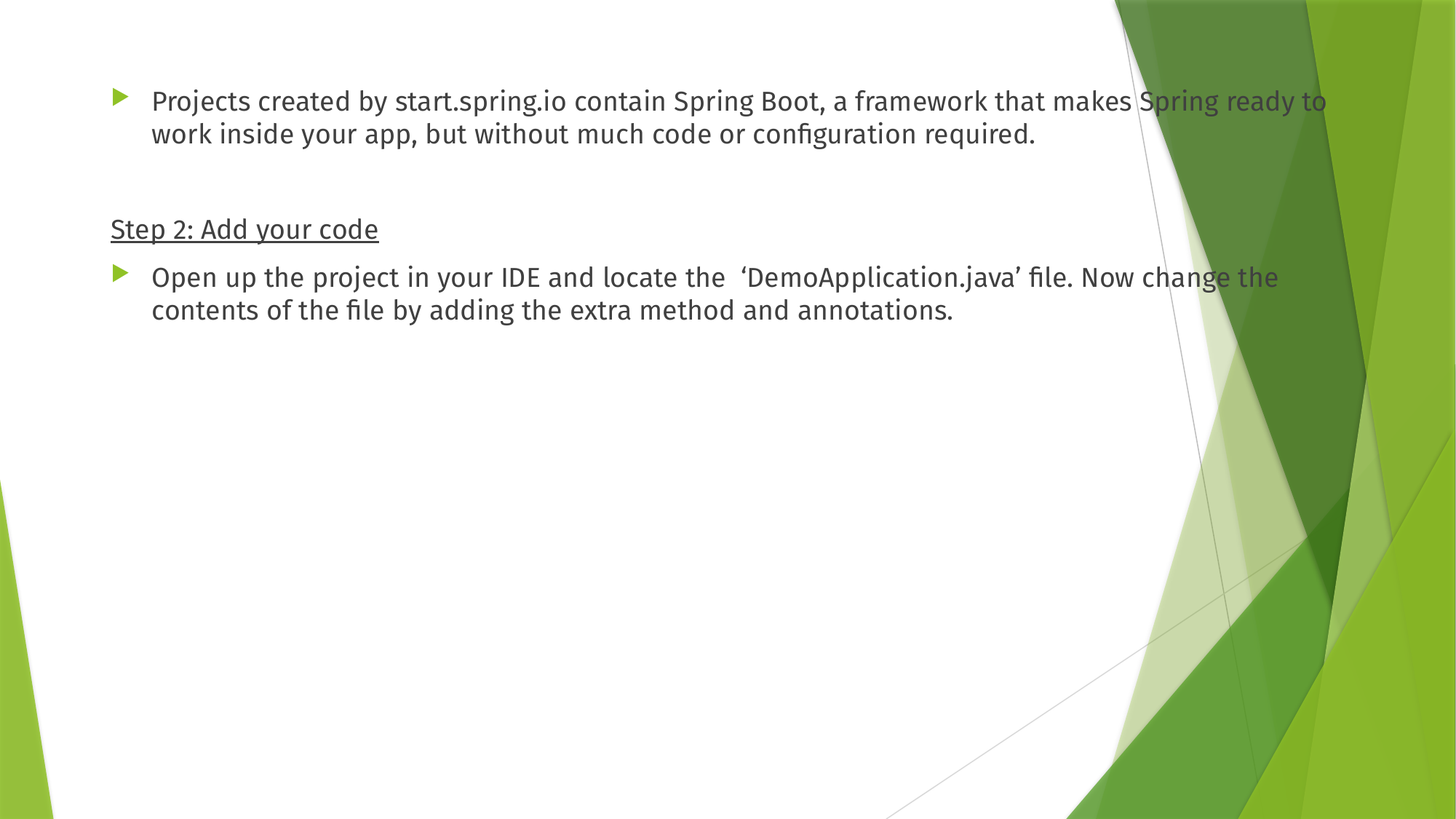

Projects created by start.spring.io contain Spring Boot, a framework that makes Spring ready to work inside your app, but without much code or configuration required.

Step 2: Add your code
Open up the project in your IDE and locate the  ‘DemoApplication.java’ file. Now change the contents of the file by adding the extra method and annotations.